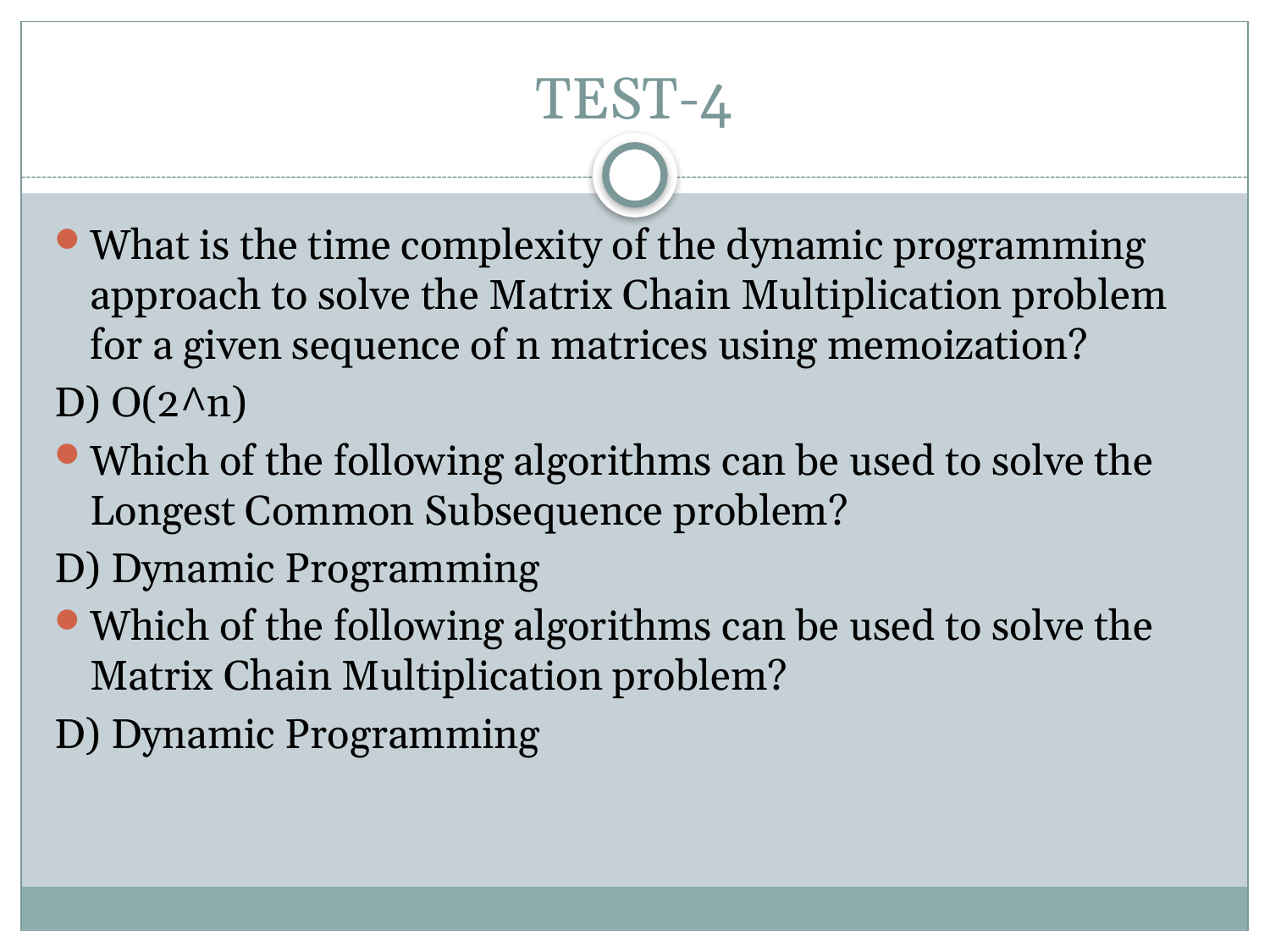

# TEST-4
What is the time complexity of the dynamic programming approach to solve the Matrix Chain Multiplication problem for a given sequence of n matrices using memoization?
D) O(2^n)
Which of the following algorithms can be used to solve the Longest Common Subsequence problem?
D) Dynamic Programming
Which of the following algorithms can be used to solve the Matrix Chain Multiplication problem?
D) Dynamic Programming